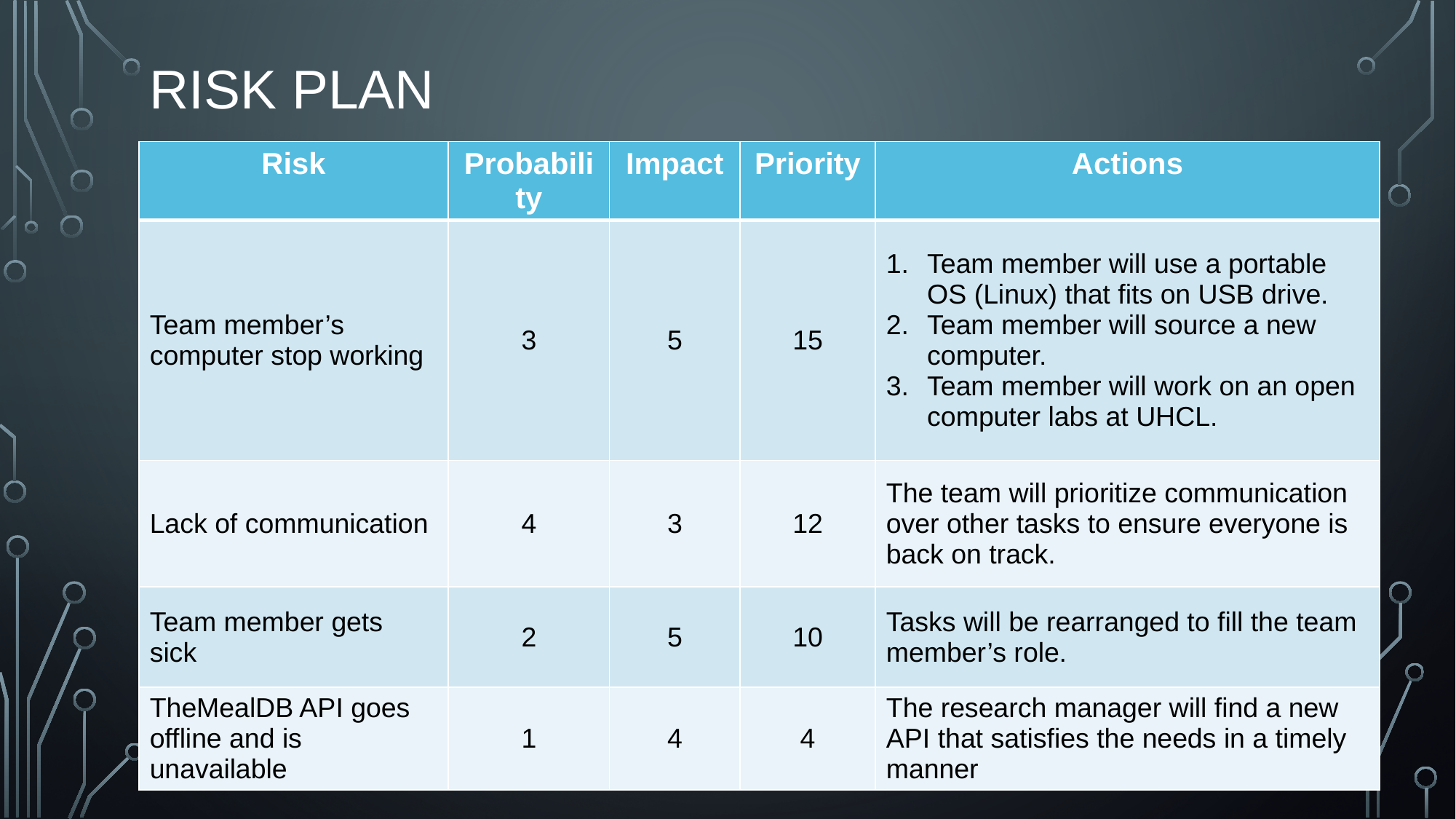

# RISK PLAN

| Risk | Probability | Impact | Priority | Actions |
| --- | --- | --- | --- | --- |
| Team member’s computer stop working | 3 | 5 | 15 | Team member will use a portable OS (Linux) that fits on USB drive. Team member will source a new computer. Team member will work on an open computer labs at UHCL. |
| Lack of communication | 4 | 3 | 12 | The team will prioritize communication over other tasks to ensure everyone is back on track. |
| Team member gets sick | 2 | 5 | 10 | Tasks will be rearranged to fill the team member’s role. |
| TheMealDB API goes offline and is unavailable | 1 | 4 | 4 | The research manager will find a new API that satisfies the needs in a timely manner |